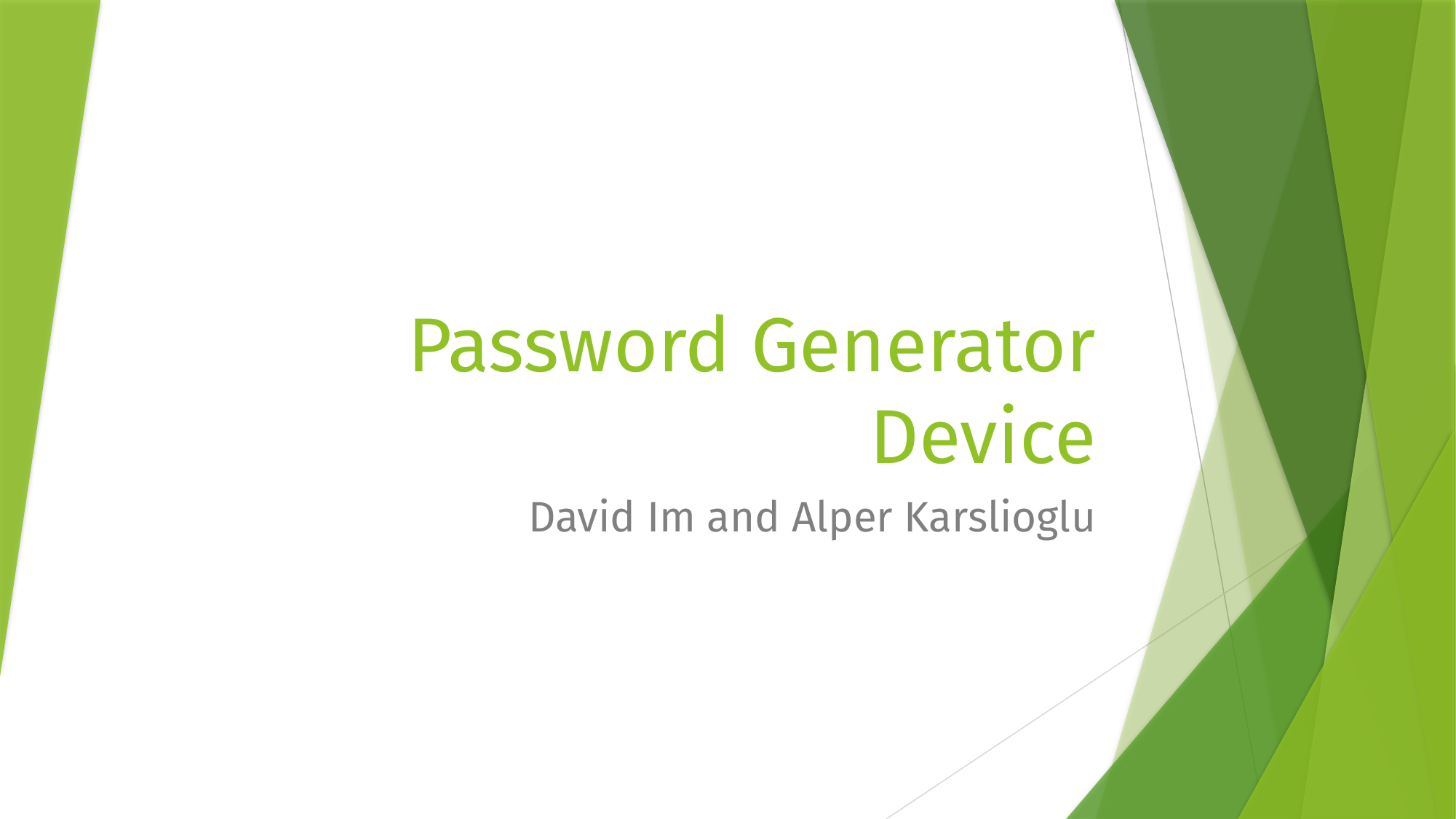

# Password Generator Device
David Im and Alper Karslioglu